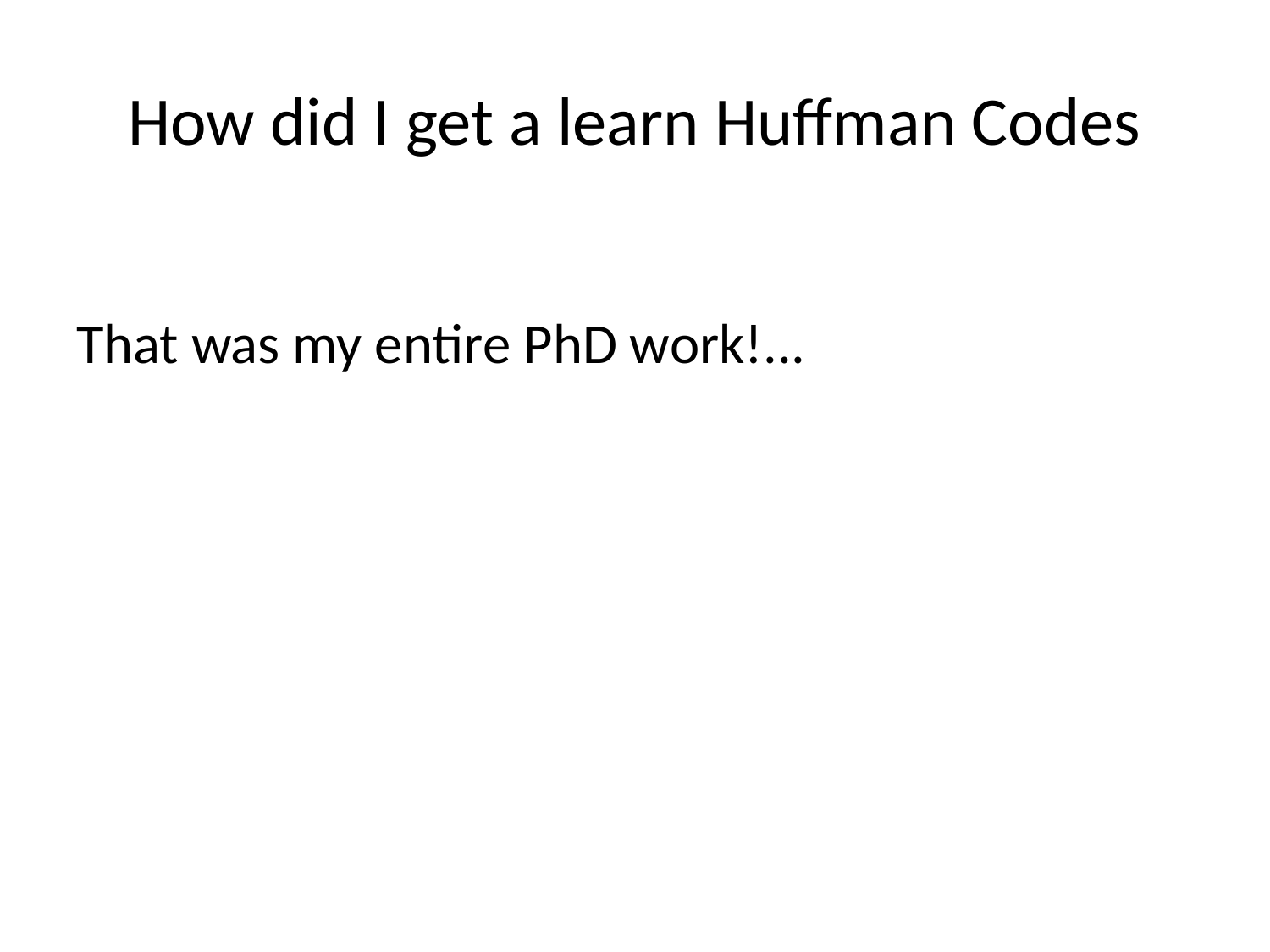

# How did I get a learn Huffman Codes

That was my entire PhD work!...